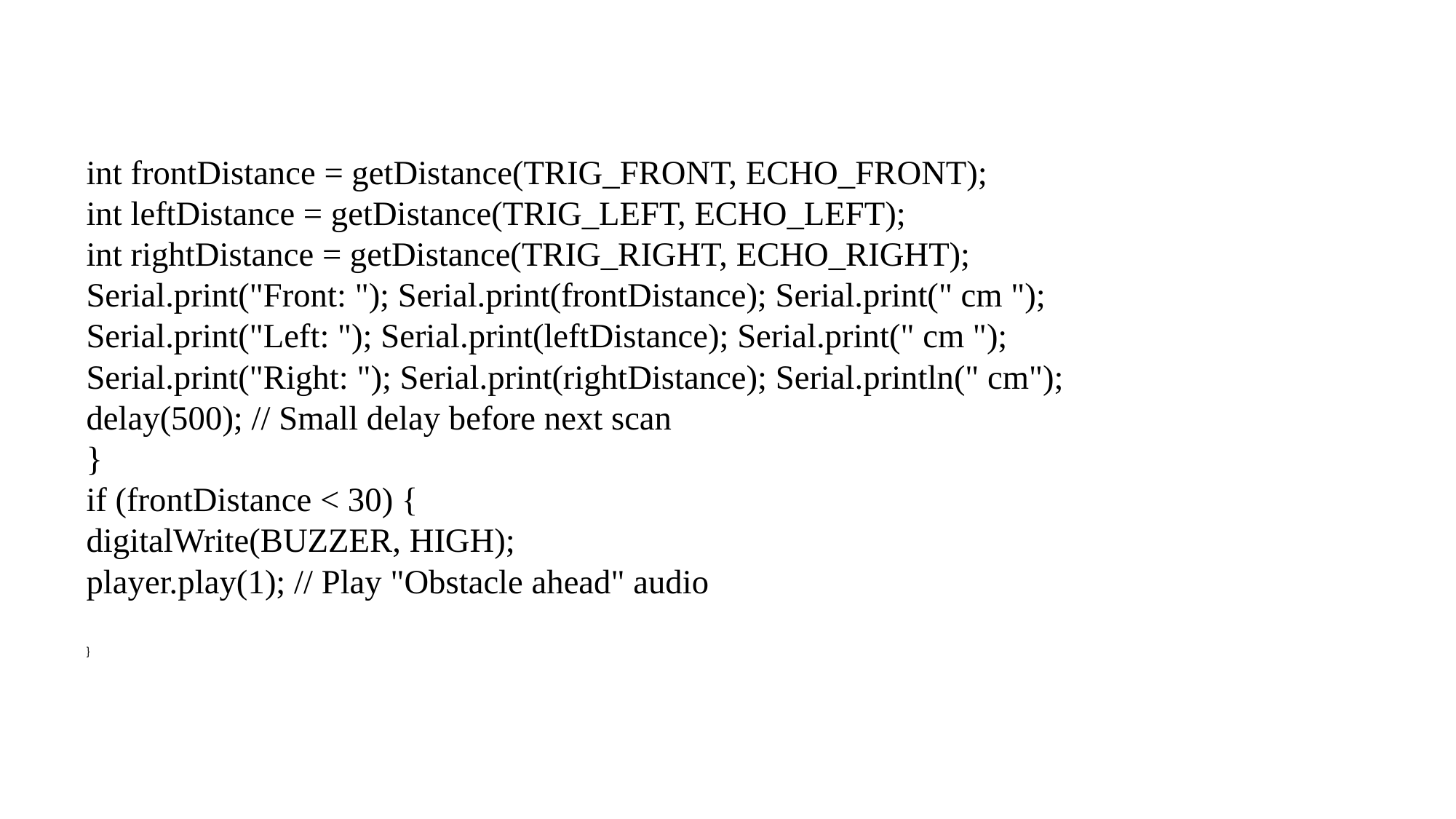

int frontDistance = getDistance(TRIG_FRONT, ECHO_FRONT);
int leftDistance = getDistance(TRIG_LEFT, ECHO_LEFT);
int rightDistance = getDistance(TRIG_RIGHT, ECHO_RIGHT);
Serial.print("Front: "); Serial.print(frontDistance); Serial.print(" cm ");
Serial.print("Left: "); Serial.print(leftDistance); Serial.print(" cm ");
Serial.print("Right: "); Serial.print(rightDistance); Serial.println(" cm");
delay(500); // Small delay before next scan
}
if (frontDistance < 30) {
digitalWrite(BUZZER, HIGH);
player.play(1); // Play "Obstacle ahead" audio

}